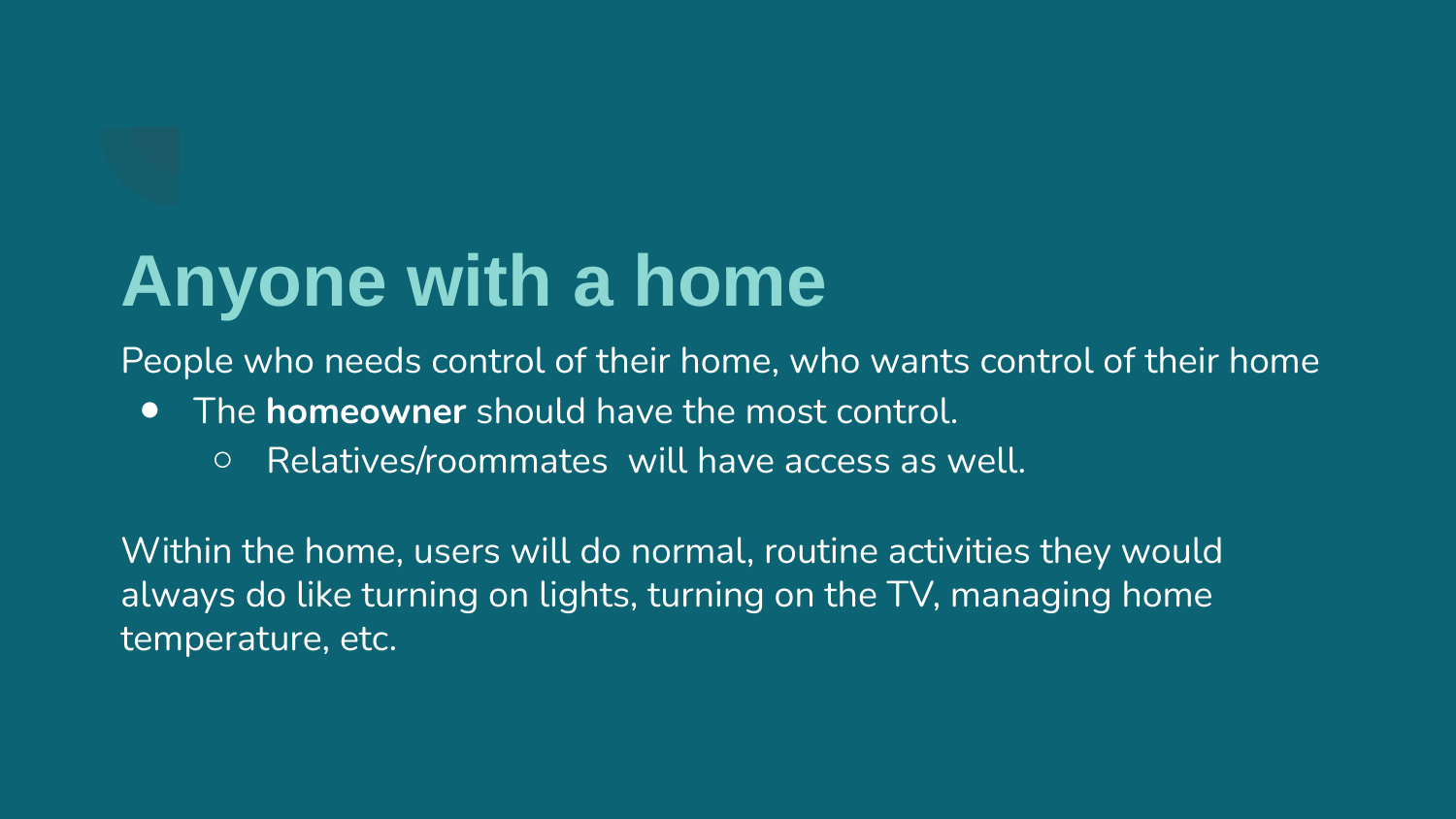

Anyone with a home

People who needs control of their home, who wants control of their home
The homeowner should have the most control.
Relatives/roommates  will have access as well.

Within the home, users will do normal, routine activities they would always do like turning on lights, turning on the TV, managing home temperature, etc.